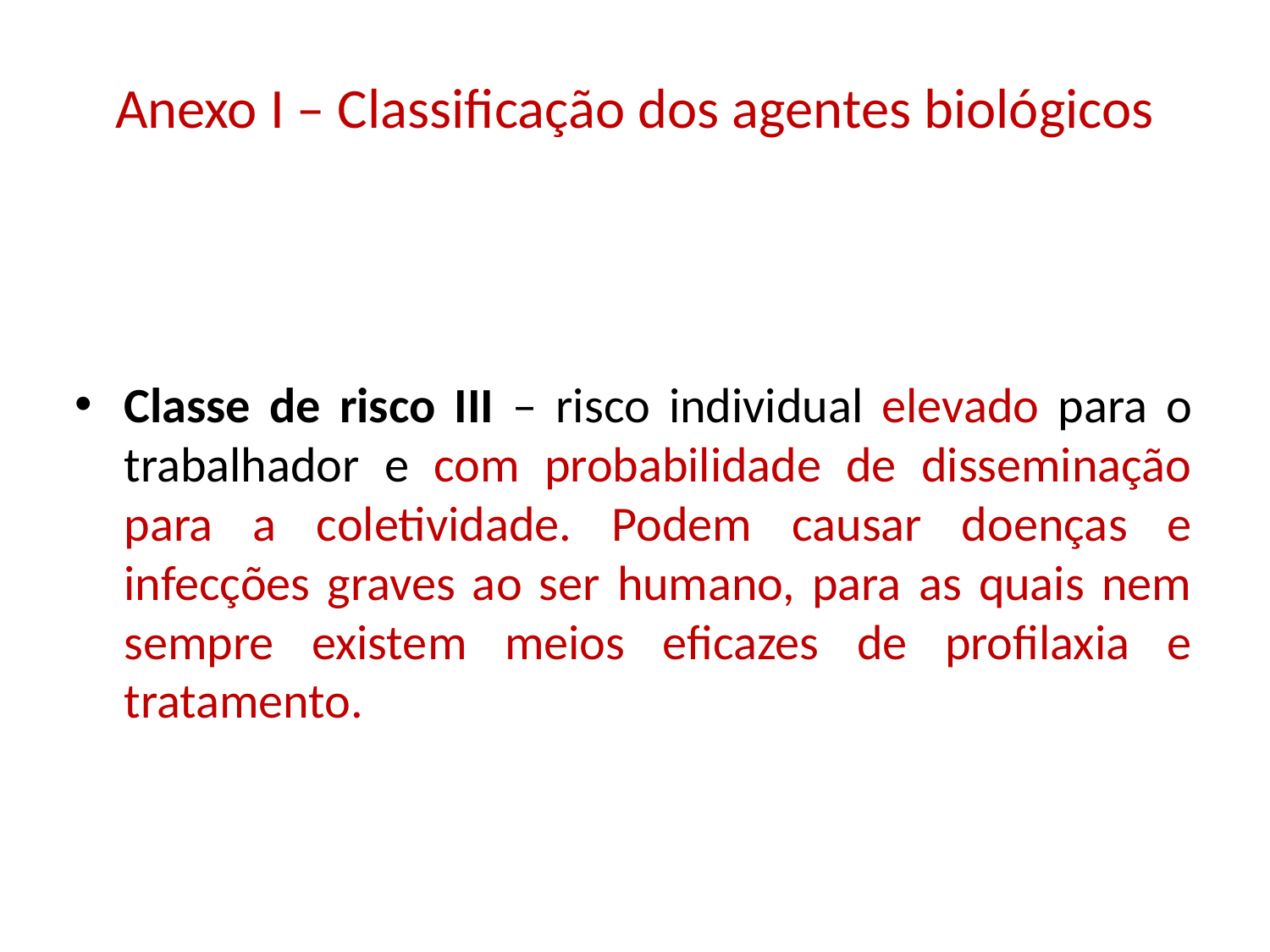

# Anexo I – Classificação dos agentes biológicos
Classe de risco III – risco individual elevado para o trabalhador e com probabilidade de disseminação para a coletividade. Podem causar doenças e infecções graves ao ser humano, para as quais nem sempre existem meios eficazes de profilaxia e tratamento.